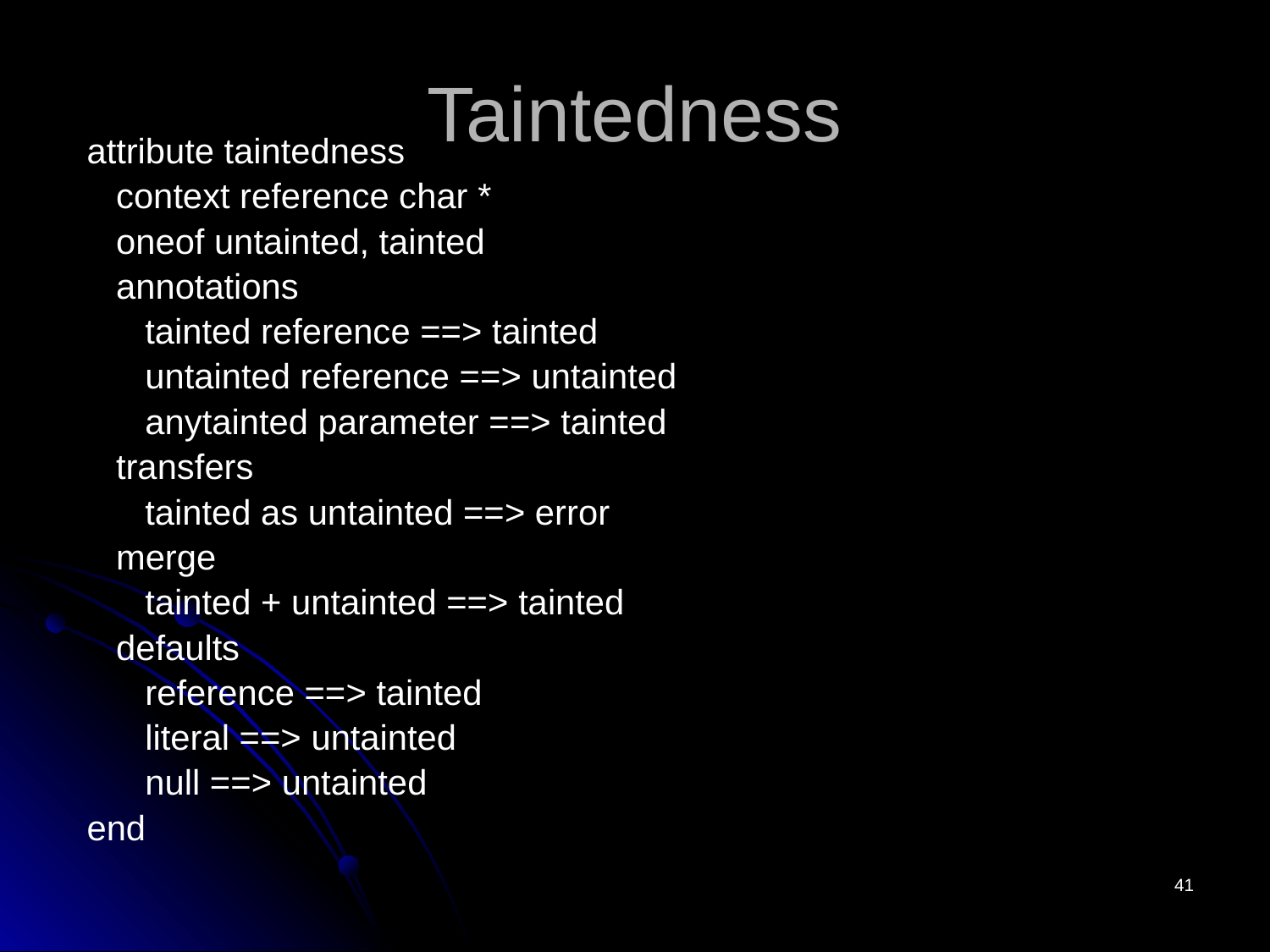

# Taintedness
attribute taintedness
   context reference char *
   oneof untainted, tainted
   annotations
      tainted reference ==> tainted
      untainted reference ==> untainted
      anytainted parameter ==> tainted
   transfers
      tainted as untainted ==> error
   merge
      tainted + untainted ==> tainted
   defaults
      reference ==> tainted
      literal ==> untainted
      null ==> untainted
end
41